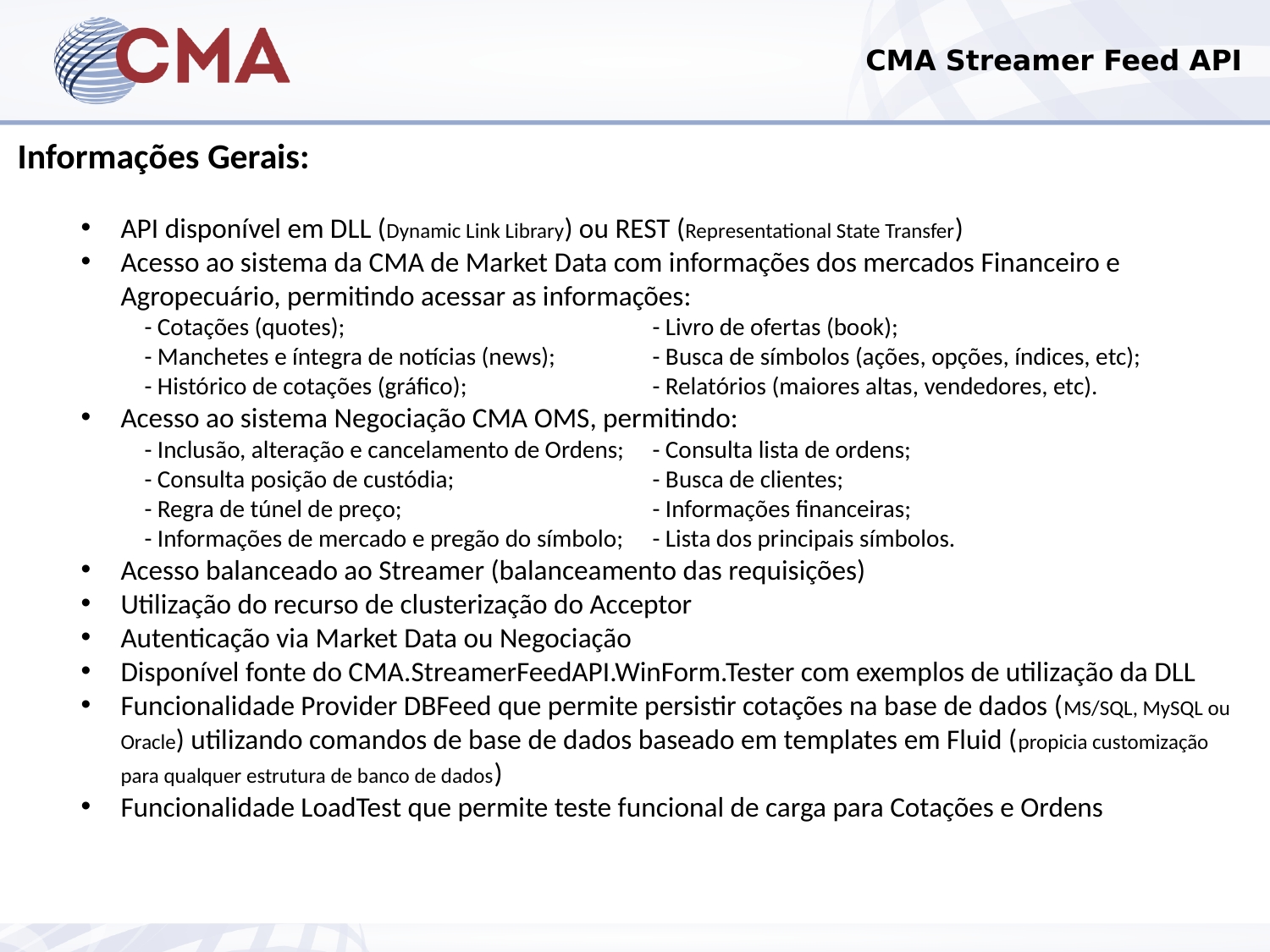

CMA Streamer Feed API
Informações Gerais:

API disponível em DLL (Dynamic Link Library) ou REST (Representational State Transfer)
Acesso ao sistema da CMA de Market Data com informações dos mercados Financeiro e  Agropecuário, permitindo acessar as informações:
- Cotações (quotes);			- Livro de ofertas (book);
- Manchetes e íntegra de notícias (news);	- Busca de símbolos (ações, opções, índices, etc);
- Histórico de cotações (gráfico);		- Relatórios (maiores altas, vendedores, etc).
Acesso ao sistema Negociação CMA OMS, permitindo:
- Inclusão, alteração e cancelamento de Ordens;	- Consulta lista de ordens;
- Consulta posição de custódia;		- Busca de clientes;
- Regra de túnel de preço;		- Informações financeiras;
- Informações de mercado e pregão do símbolo;	- Lista dos principais símbolos.
Acesso balanceado ao Streamer (balanceamento das requisições)
Utilização do recurso de clusterização do Acceptor
Autenticação via Market Data ou Negociação
Disponível fonte do CMA.StreamerFeedAPI.WinForm.Tester com exemplos de utilização da DLL
Funcionalidade Provider DBFeed que permite persistir cotações na base de dados (MS/SQL, MySQL ou Oracle) utilizando comandos de base de dados baseado em templates em Fluid (propicia customização para qualquer estrutura de banco de dados)
Funcionalidade LoadTest que permite teste funcional de carga para Cotações e Ordens